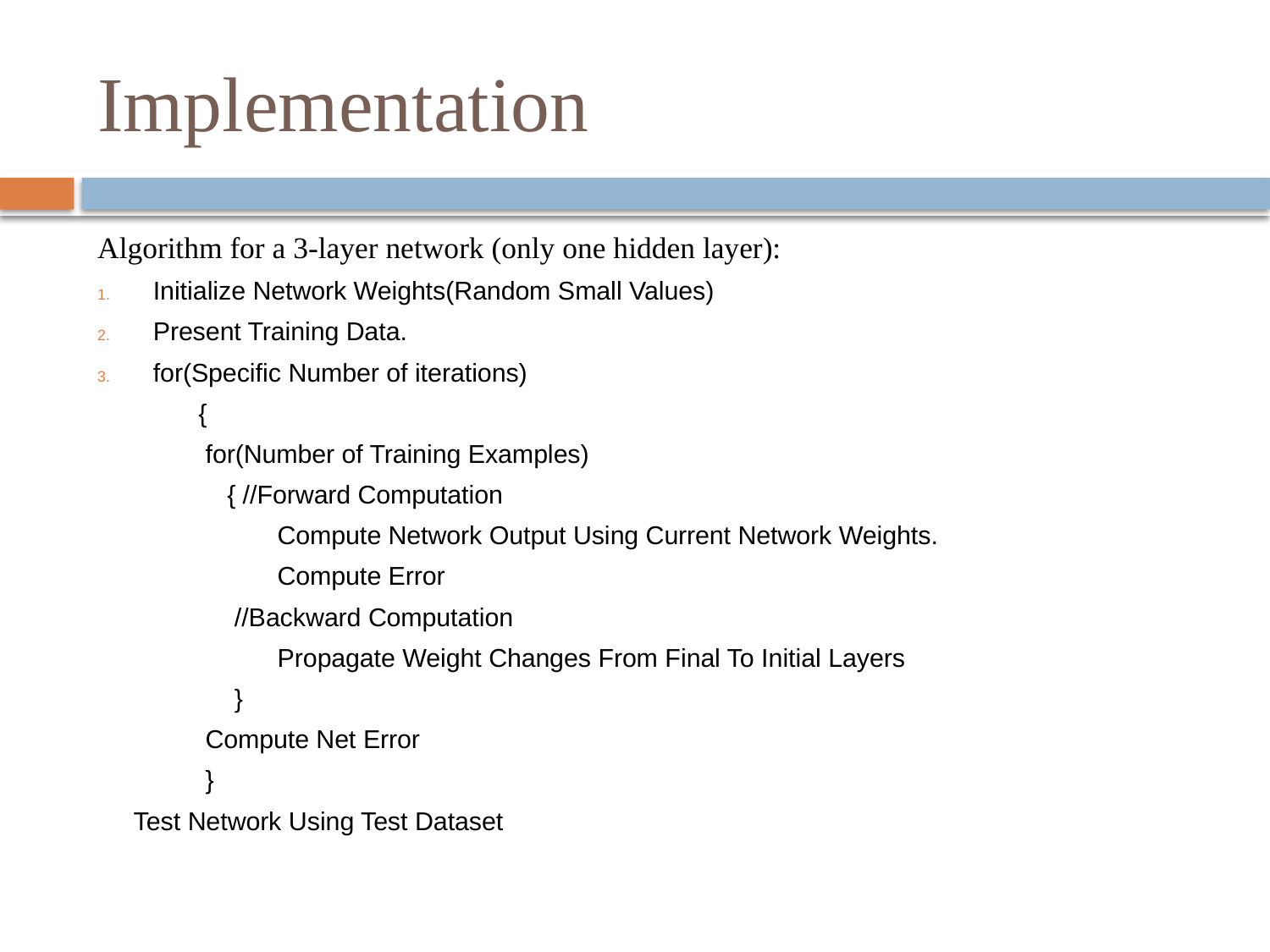

# Implementation
Algorithm for a 3-layer network (only one hidden layer):
Initialize Network Weights(Random Small Values)
Present Training Data.
for(Specific Number of iterations)
              {
               for(Number of Training Examples)
                  { //Forward Computation
                         Compute Network Output Using Current Network Weights.
                         Compute Error
                   //Backward Computation
                         Propagate Weight Changes From Final To Initial Layers
                   }
               Compute Net Error
               }
     Test Network Using Test Dataset